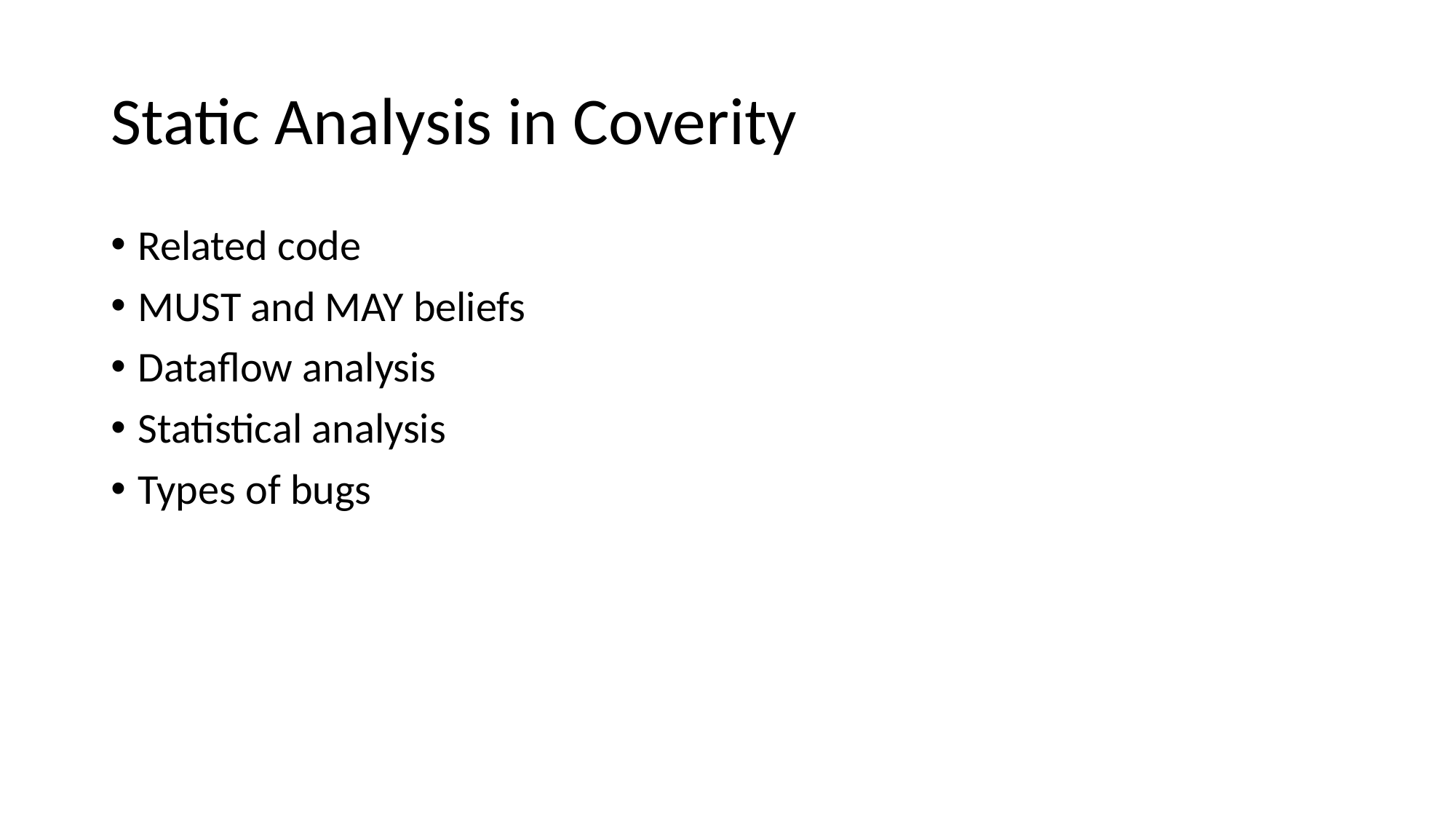

# Static Analysis in Coverity
Related code
MUST and MAY beliefs
Dataflow analysis
Statistical analysis
Types of bugs